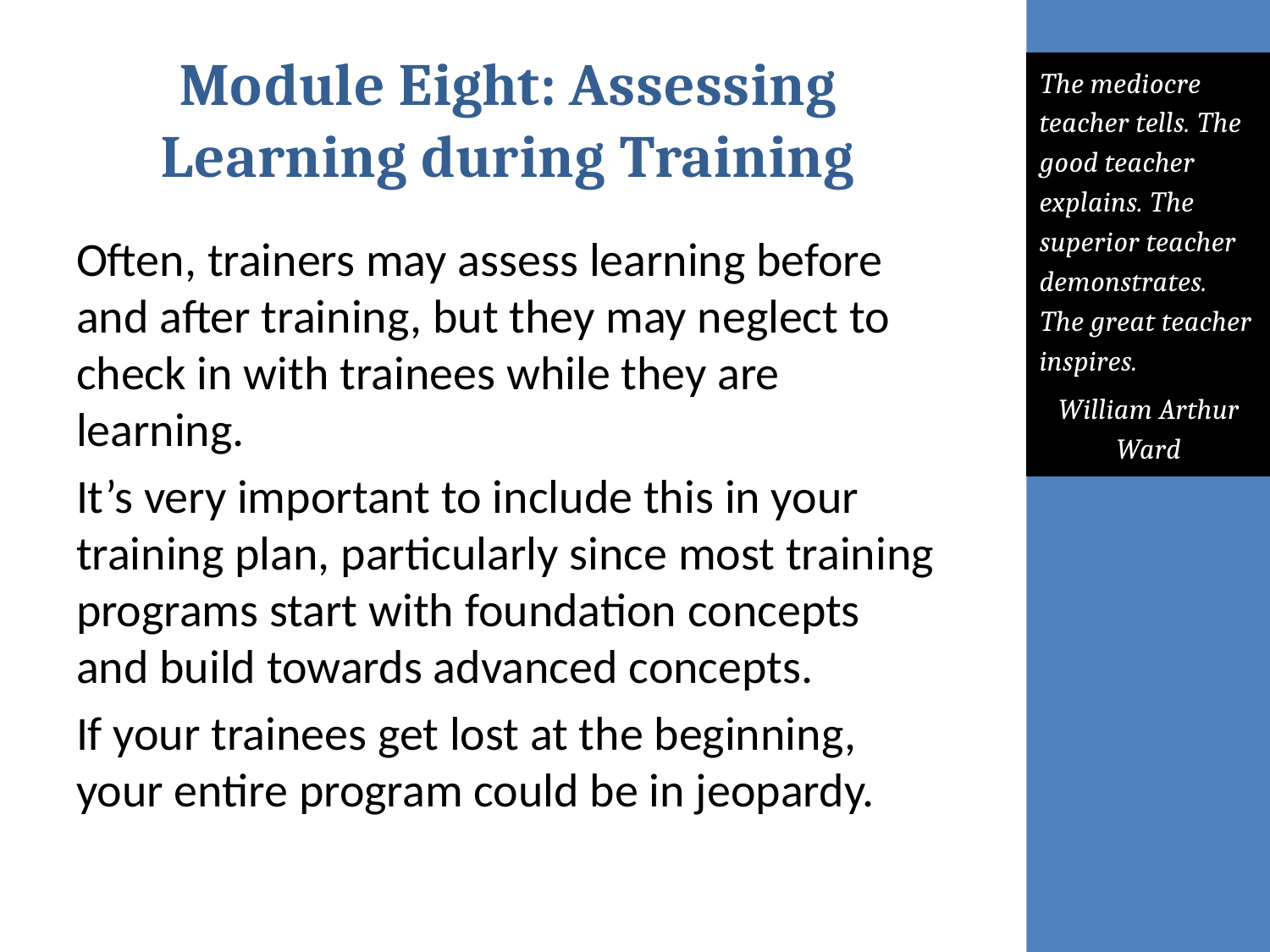

# Module Eight: Assessing Learning during Training
The mediocre teacher tells. The good teacher explains. The superior teacher demonstrates. The great teacher inspires.
William Arthur Ward

Often, trainers may assess learning before and after training, but they may neglect to check in with trainees while they are learning.
It’s very important to include this in your training plan, particularly since most training programs start with foundation concepts and build towards advanced concepts.
If your trainees get lost at the beginning, your entire program could be in jeopardy.